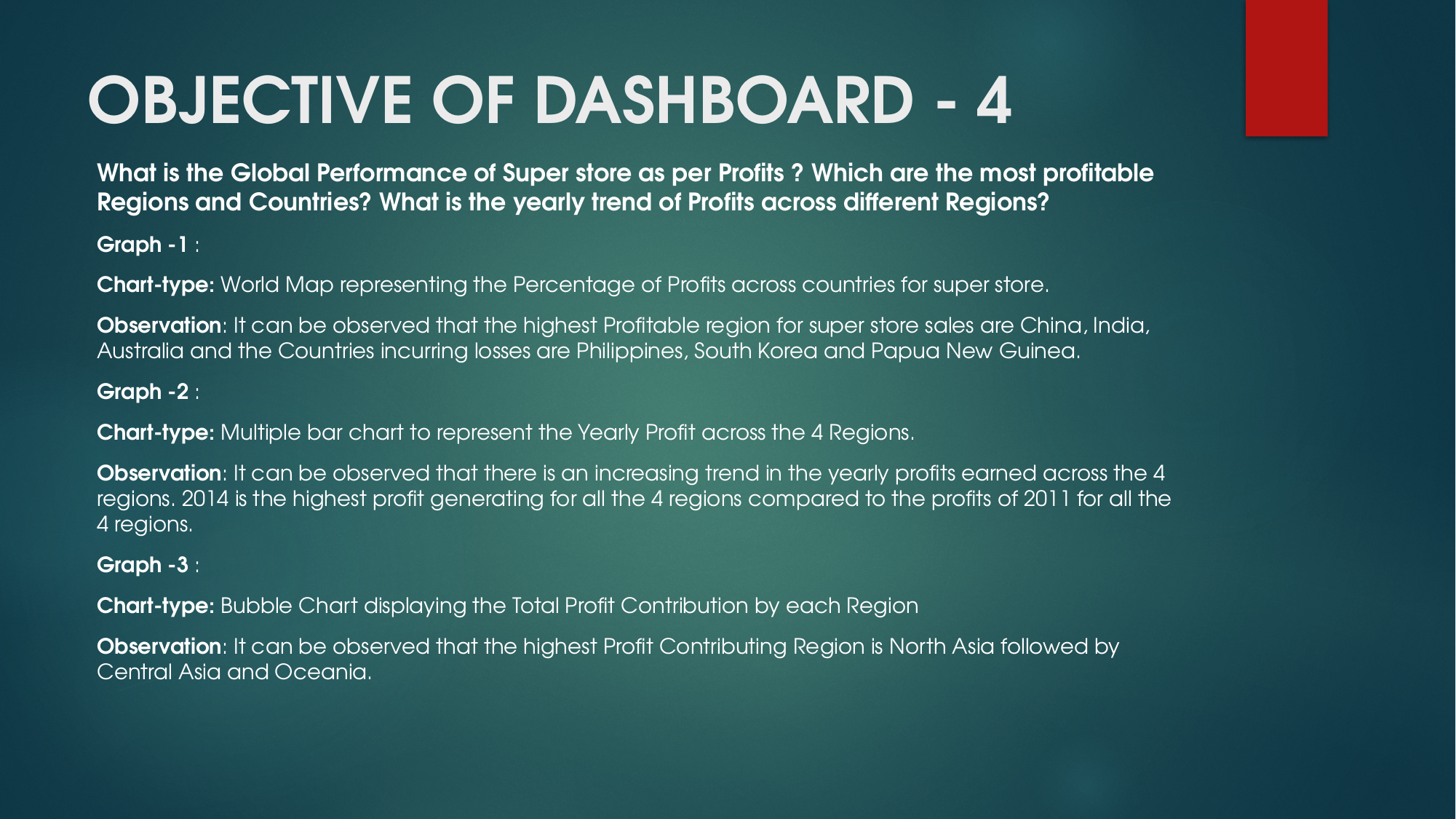

OBJECTIVE OF DASHBOARD - 4
What is the Global Performance of Super store as per Profits ? Which are the most profitable Regions and Countries? What is the yearly trend of Profits across different Regions?
Graph -1 :
Chart-type: World Map representing the Percentage of Profits across countries for super store.
Observation: It can be observed that the highest Profitable region for super store sales are China, India, Australia and the Countries incurring losses are Philippines, South Korea and Papua New Guinea.
Graph -2 :
Chart-type: Multiple bar chart to represent the Yearly Profit across the 4 Regions.
Observation: It can be observed that there is an increasing trend in the yearly profits earned across the 4 regions. 2014 is the highest profit generating for all the 4 regions compared to the profits of 2011 for all the 4 regions.
Graph -3 :
Chart-type: Bubble Chart displaying the Total Profit Contribution by each Region
Observation: It can be observed that the highest Profit Contributing Region is North Asia followed by Central Asia and Oceania.